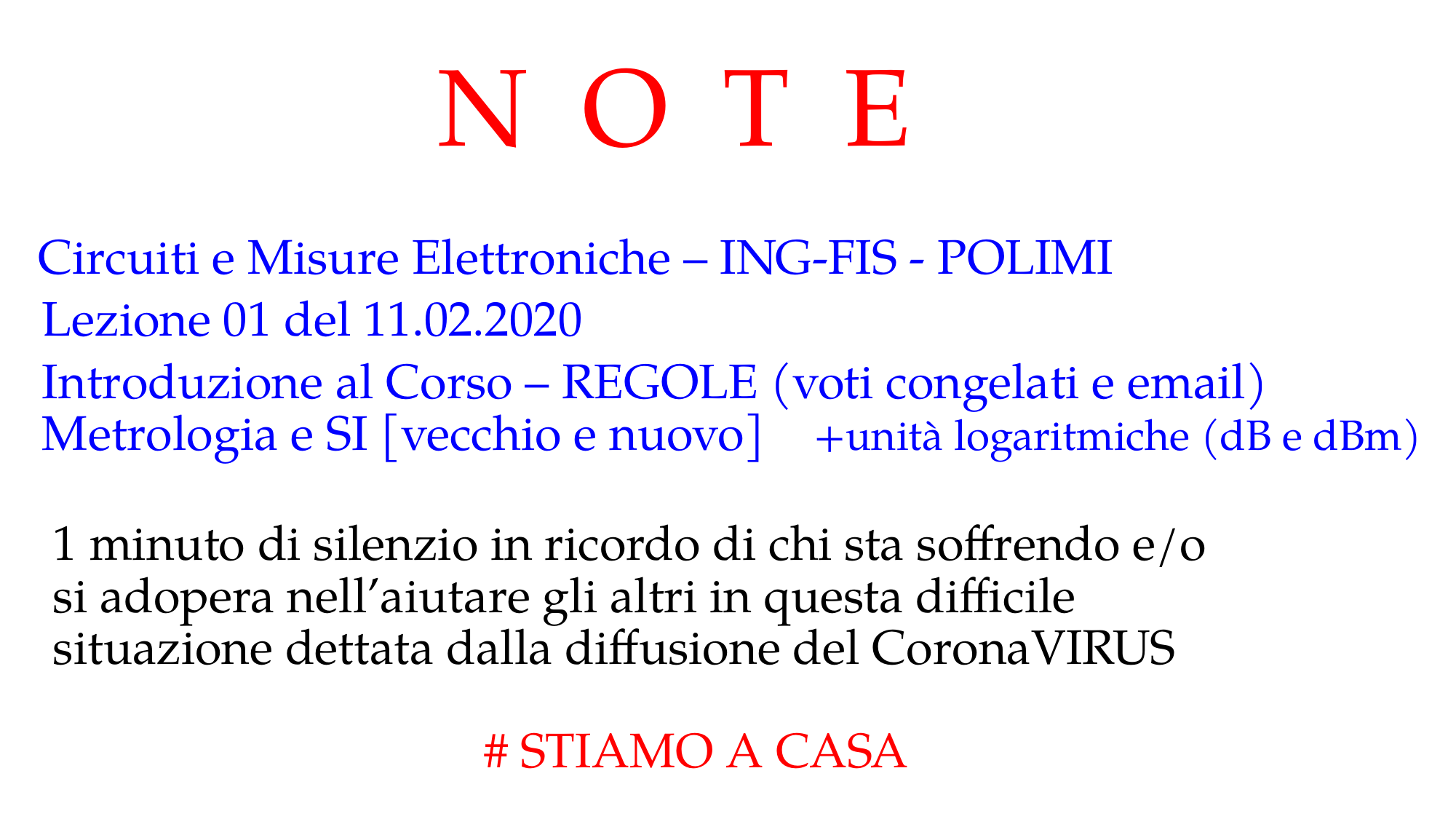

N  O  T  E
Circuiti e Misure Elettroniche – ING-FIS - POLIMI
Lezione 01 del 11.02.2020
Introduzione al Corso – REGOLE (voti congelati e email) Metrologia e SI [vecchio e nuovo]    +unità logaritmiche (dB e dBm)
1 minuto di silenzio in ricordo di chi sta soffrendo e/o si adopera nell’aiutare gli altri in questa difficile situazione dettata dalla diffusione del CoronaVIRUS
# STIAMO A CASA